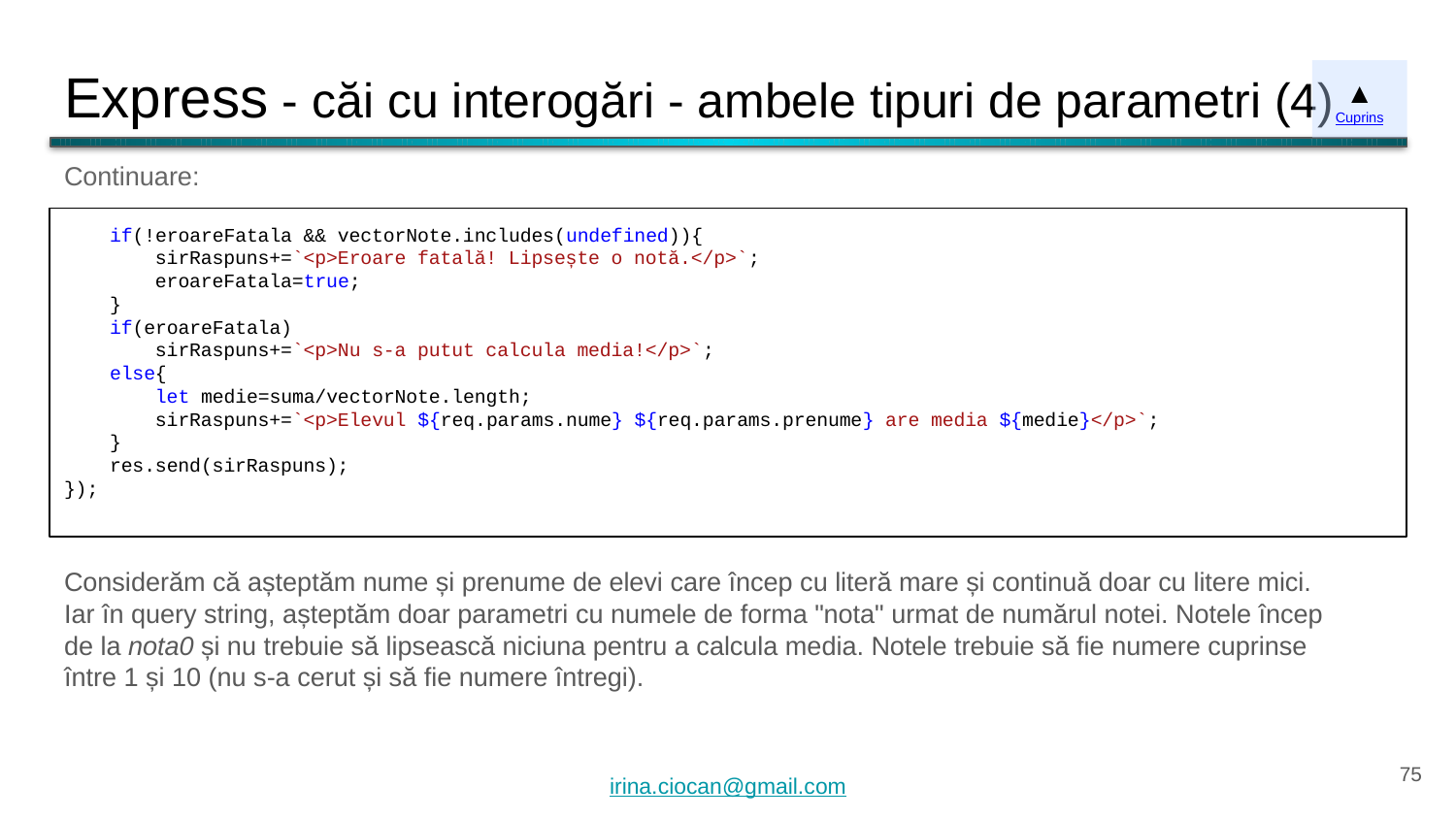

# Express - căi cu interogări - ambele tipuri de parametri (4)
▲
Cuprins

Continuare:
    if(!eroareFatala && vectorNote.includes(undefined)){
        sirRaspuns+=`<p>Eroare fatală! Lipsește o notă.</p>`;
        eroareFatala=true;
    }
    if(eroareFatala)
        sirRaspuns+=`<p>Nu s-a putut calcula media!</p>`;
    else{
        let medie=suma/vectorNote.length;
        sirRaspuns+=`<p>Elevul ${req.params.nume} ${req.params.prenume} are media ${medie}</p>`;
    }
    res.send(sirRaspuns);
});

Considerăm că așteptăm nume și prenume de elevi care încep cu literă mare și continuă doar cu litere mici. Iar în query string, așteptăm doar parametri cu numele de forma "nota" urmat de numărul notei. Notele încep de la nota0 și nu trebuie să lipsească niciuna pentru a calcula media. Notele trebuie să fie numere cuprinse între 1 și 10 (nu s-a cerut și să fie numere întregi).
75
irina.ciocan@gmail.com